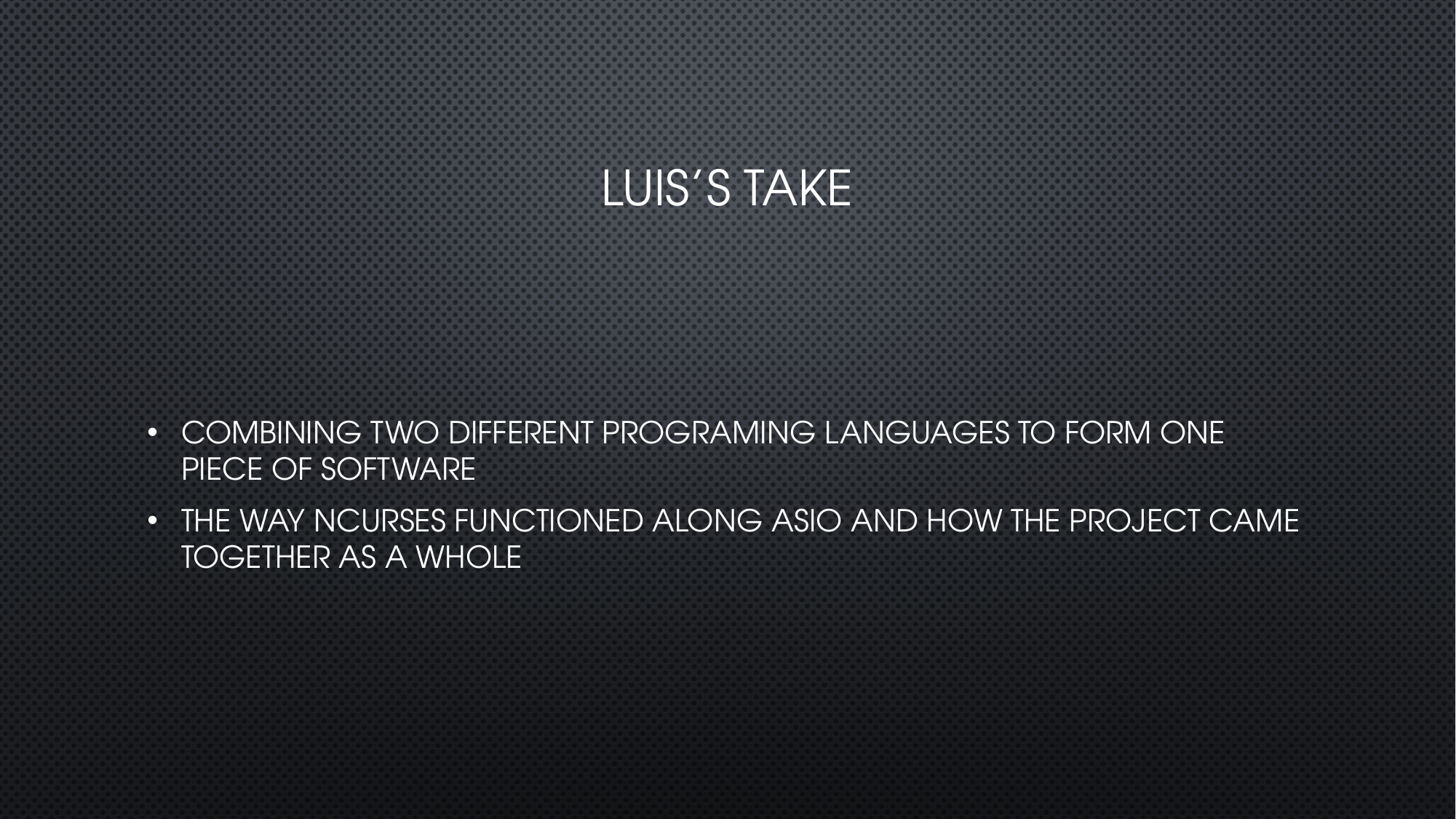

# Luis’s take
Combining two different programing languages to form one piece of software
The way ncurses functioned along asio and how the project came together as a whole